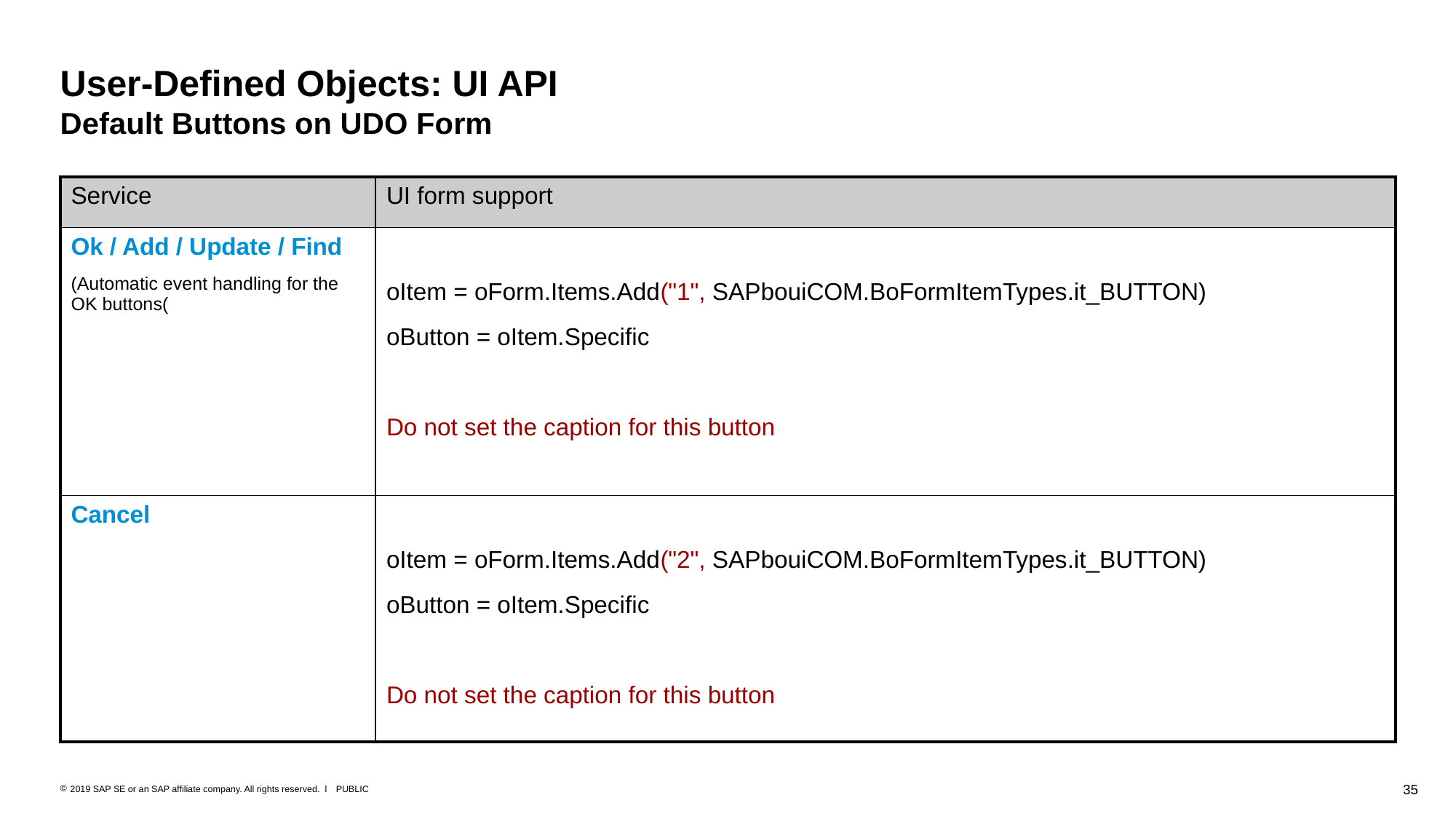

User-Defined Objects: UI API
Default Buttons on UDO Form
| Service | UI form support |
| --- | --- |
| Ok / Add / Update / Find (Automatic event handling for the OK buttons( | oItem = oForm.Items.Add("1", SAPbouiCOM.BoFormItemTypes.it\_BUTTON) oButton = oItem.Specific Do not set the caption for this button |
| Cancel | oItem = oForm.Items.Add("2", SAPbouiCOM.BoFormItemTypes.it\_BUTTON) oButton = oItem.Specific Do not set the caption for this button |